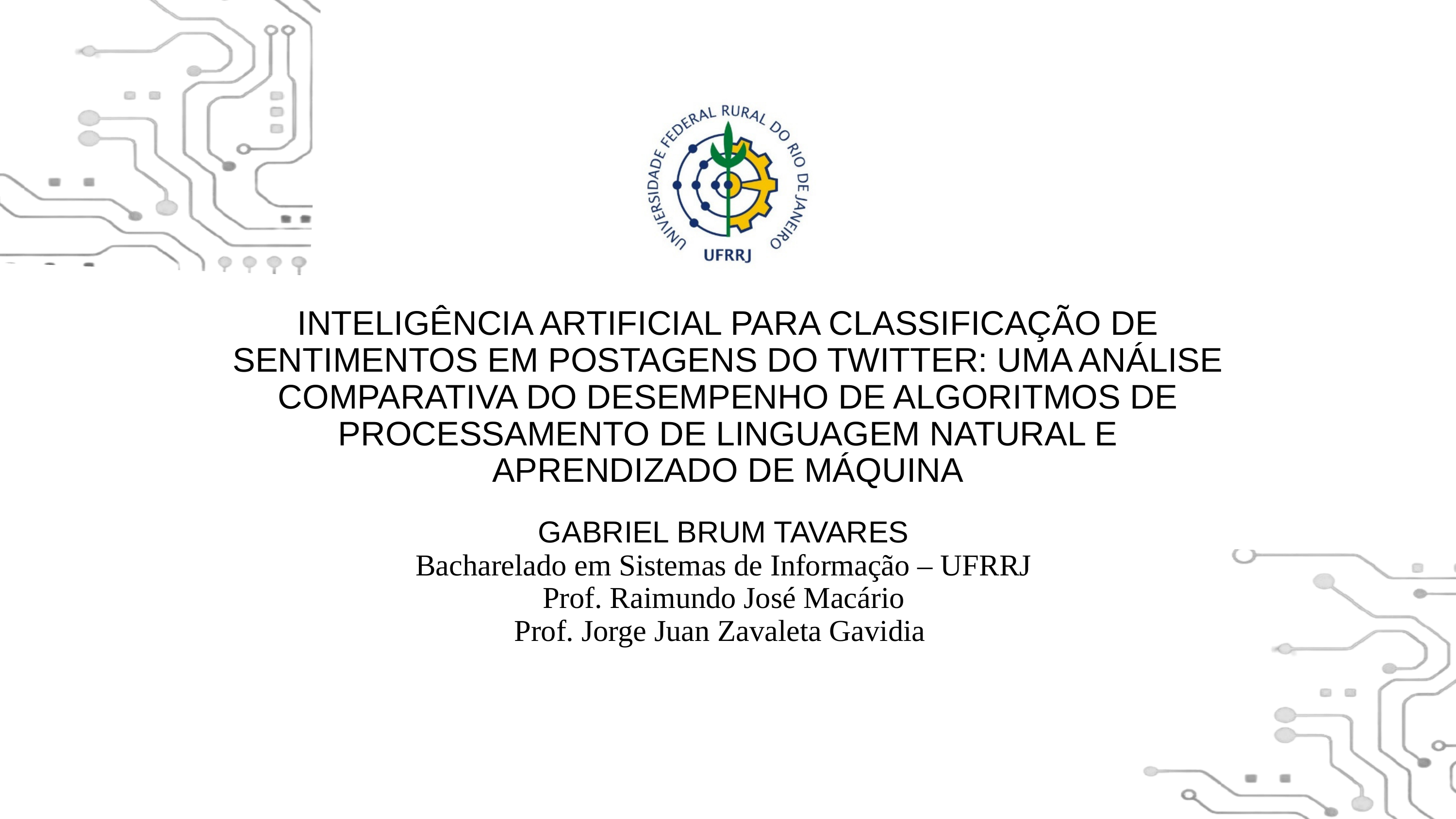

INTELIGÊNCIA ARTIFICIAL PARA CLASSIFICAÇÃO DE SENTIMENTOS EM POSTAGENS DO TWITTER: UMA ANÁLISE COMPARATIVA DO DESEMPENHO DE ALGORITMOS DE PROCESSAMENTO DE LINGUAGEM NATURAL E APRENDIZADO DE MÁQUINA

GABRIEL BRUM TAVARES
Bacharelado em Sistemas de Informação – UFRRJ
Prof. Raimundo José Macário
Prof. Jorge Juan Zavaleta Gavidia